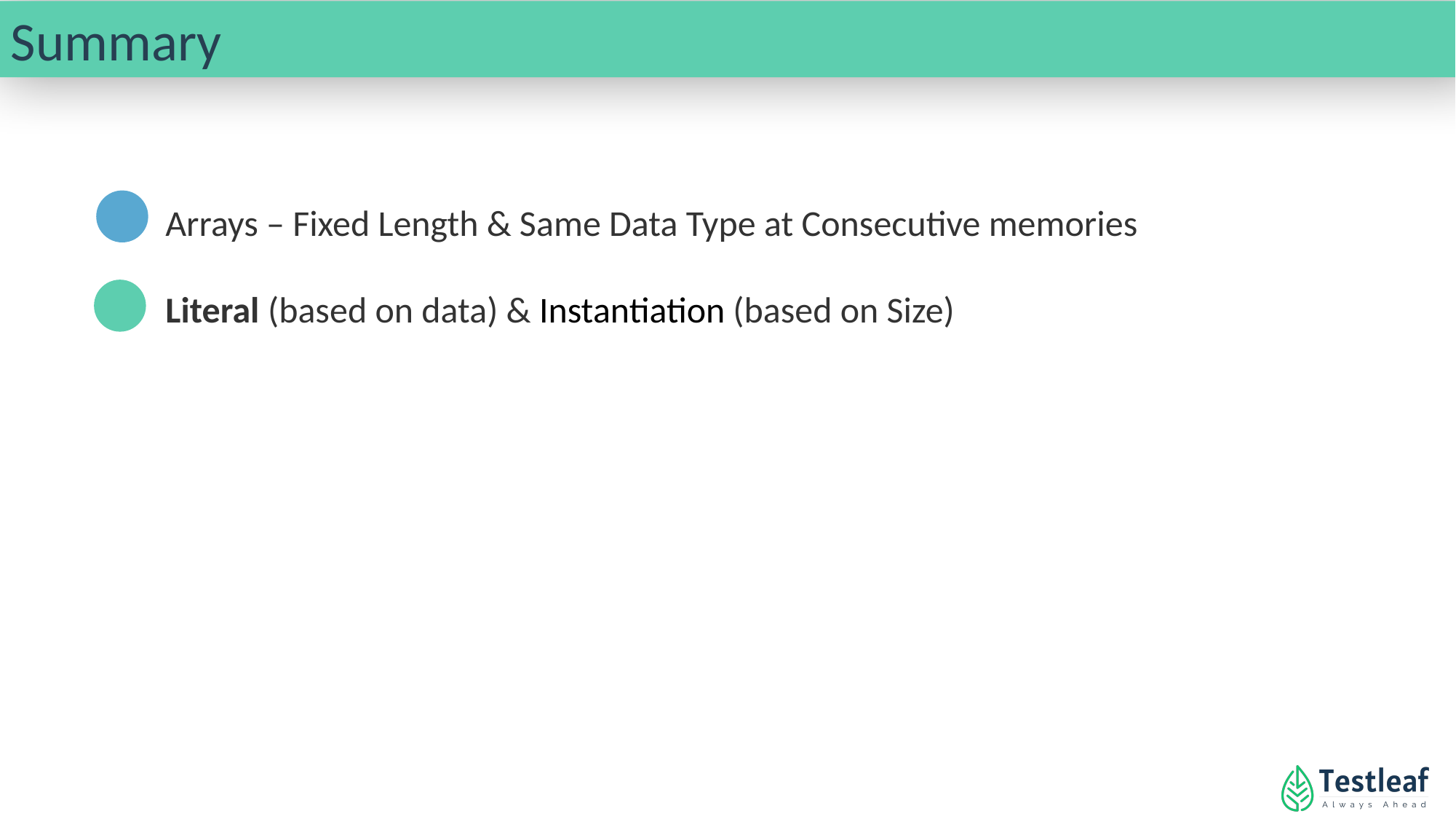

Summary

Arrays – Fixed Length & Same Data Type at Consecutive memories

Literal (based on data) & Instantiation (based on Size)